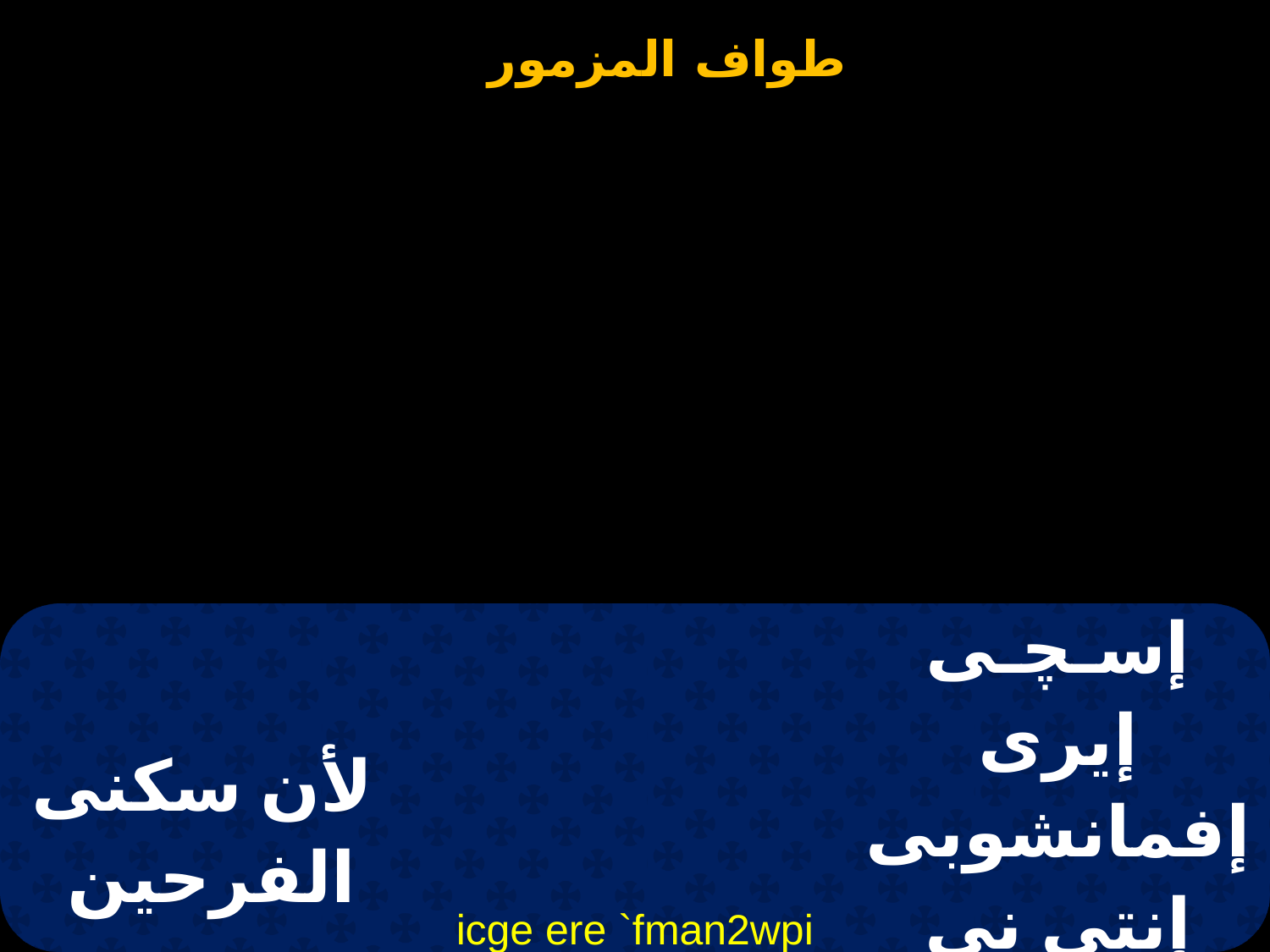

| لأن سكنى الفرحين جميعهم فيك : هلليلويا | icge ere `fman2wpi `nte n3etovno4 t3rov `nq35: =a=l | إسـﭽـى إيرى إفمانشوبى إنتى نى إيتونوف تيرو إنخيتى: الليلويا |
| --- | --- | --- |